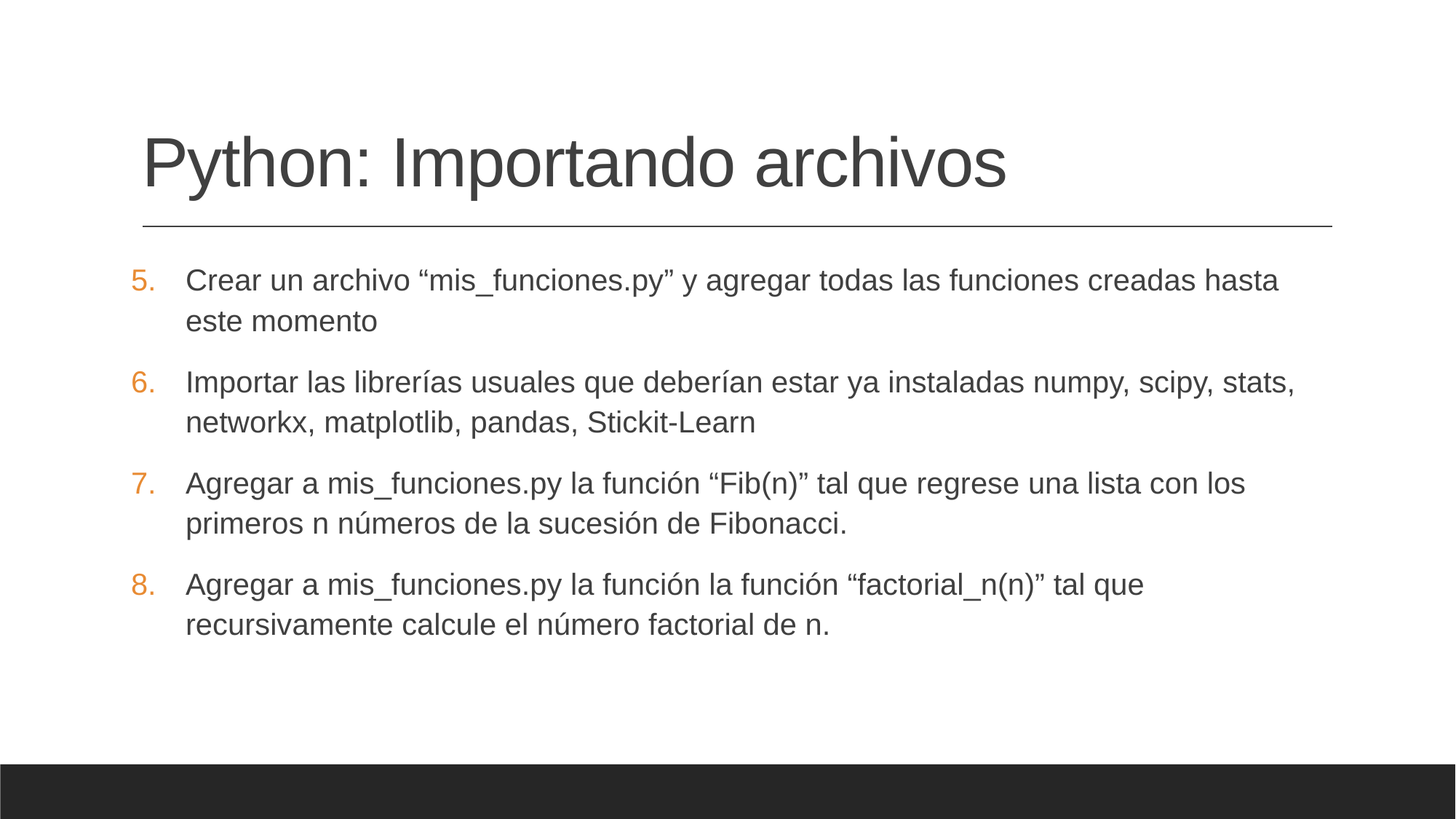

# Python: Importando archivos
Crear un archivo “mis_funciones.py” y agregar todas las funciones creadas hasta este momento
Importar las librerías usuales que deberían estar ya instaladas numpy, scipy, stats, networkx, matplotlib, pandas, Stickit-Learn
Agregar a mis_funciones.py la función “Fib(n)” tal que regrese una lista con los primeros n números de la sucesión de Fibonacci.
Agregar a mis_funciones.py la función la función “factorial_n(n)” tal que recursivamente calcule el número factorial de n.